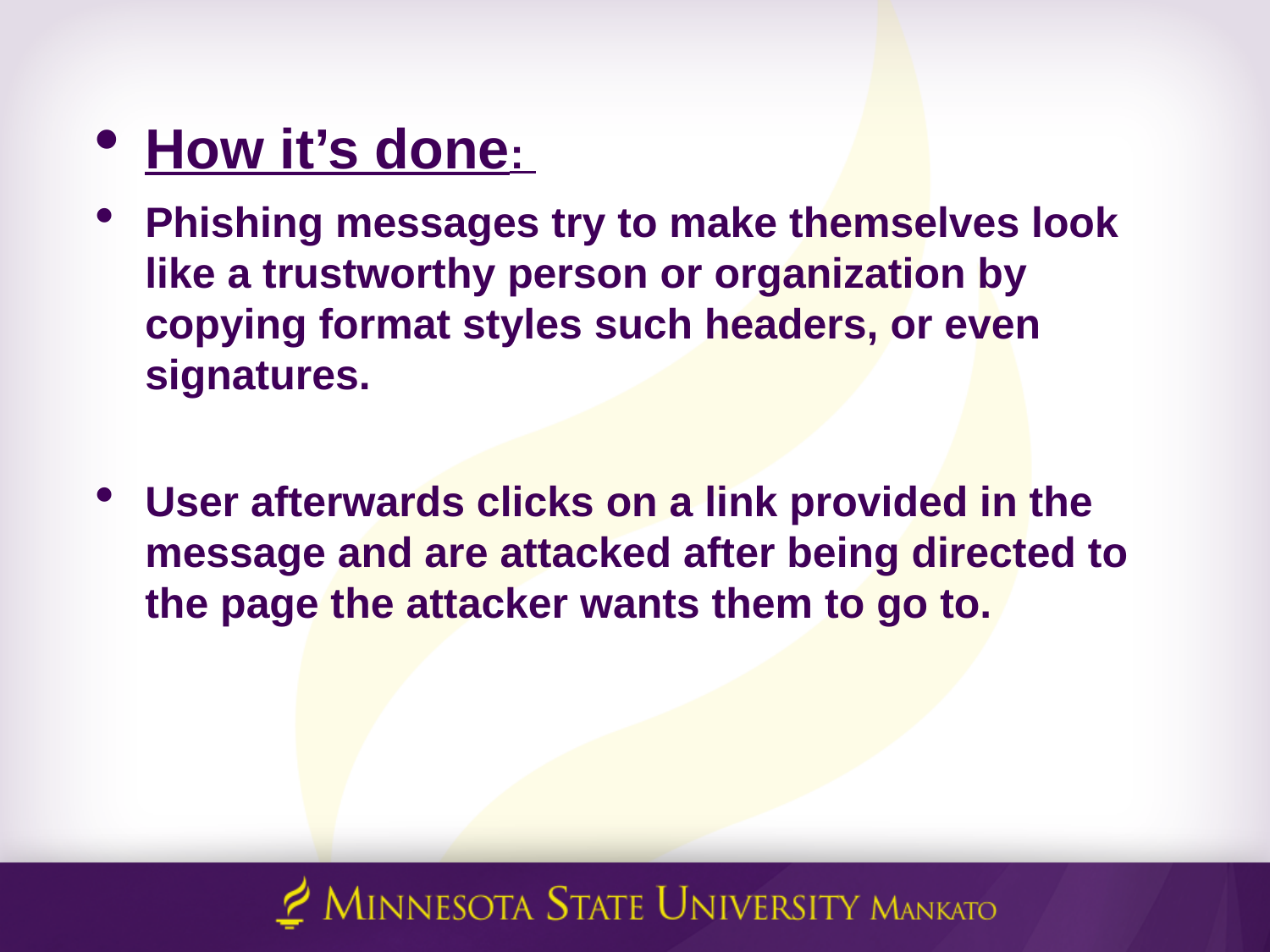

How it’s done:
Phishing messages try to make themselves look like a trustworthy person or organization by copying format styles such headers, or even signatures.

User afterwards clicks on a link provided in the message and are attacked after being directed to the page the attacker wants them to go to.